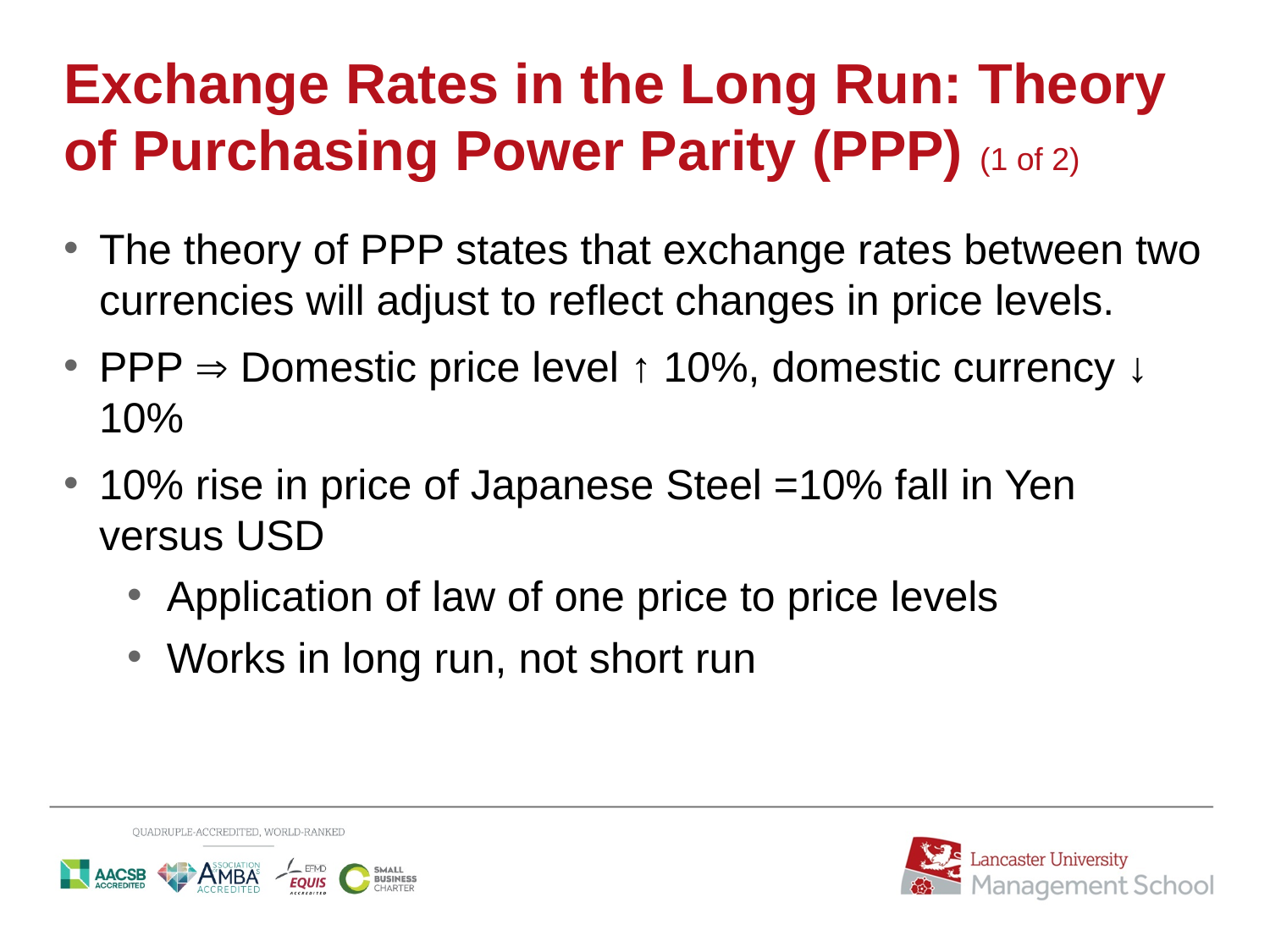

# Exchange Rates in the Long Run: Theory of Purchasing Power Parity (PPP) (1 of 2)
The theory of PPP states that exchange rates between two currencies will adjust to reflect changes in price levels.
PPP ⇒ Domestic price level ↑ 10%, domestic currency ↓ 10%
10% rise in price of Japanese Steel =10% fall in Yen versus USD
Application of law of one price to price levels
Works in long run, not short run